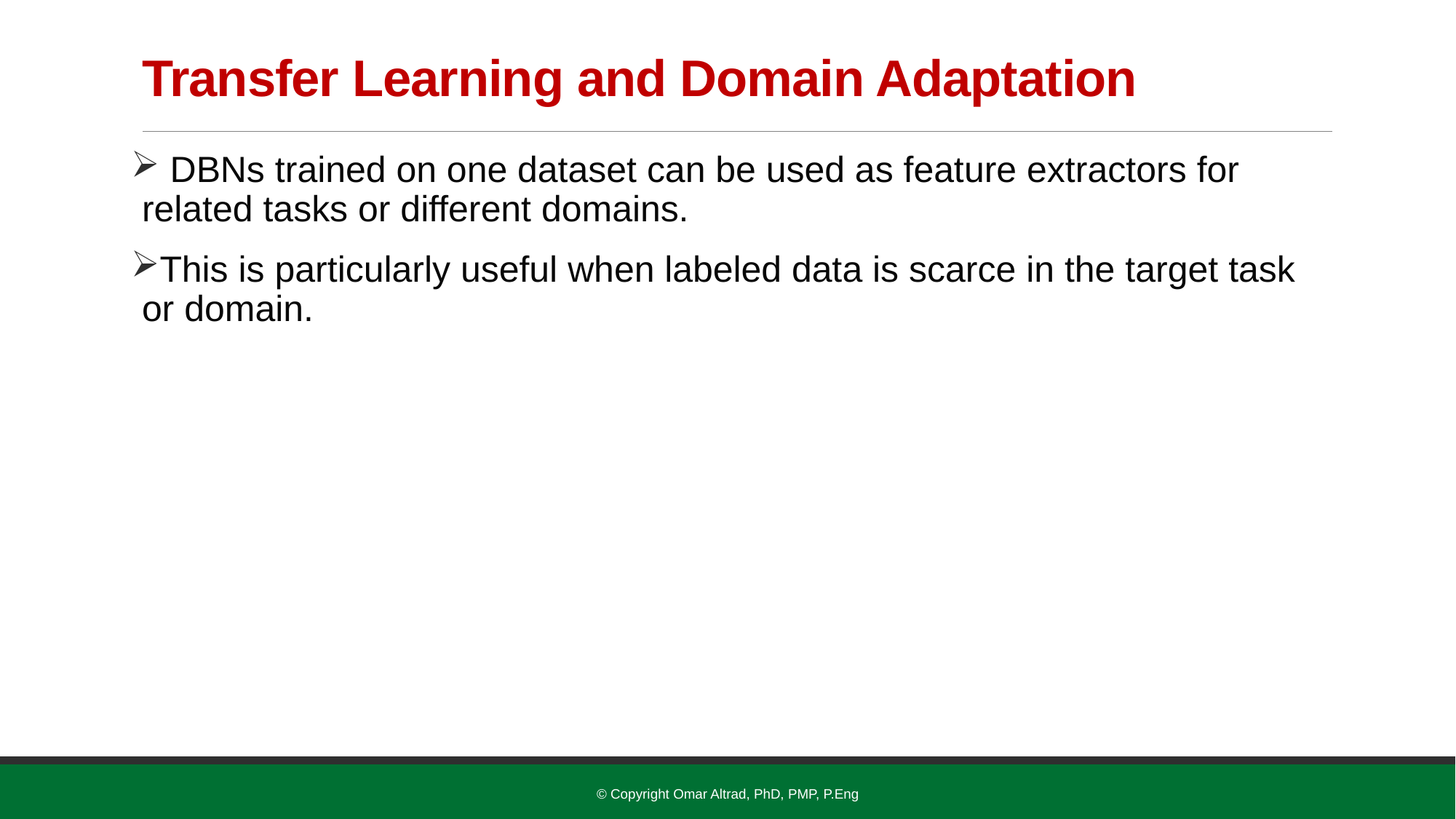

# Transfer Learning and Domain Adaptation
 DBNs trained on one dataset can be used as feature extractors for related tasks or different domains.
This is particularly useful when labeled data is scarce in the target task or domain.
© Copyright Omar Altrad, PhD, PMP, P.Eng